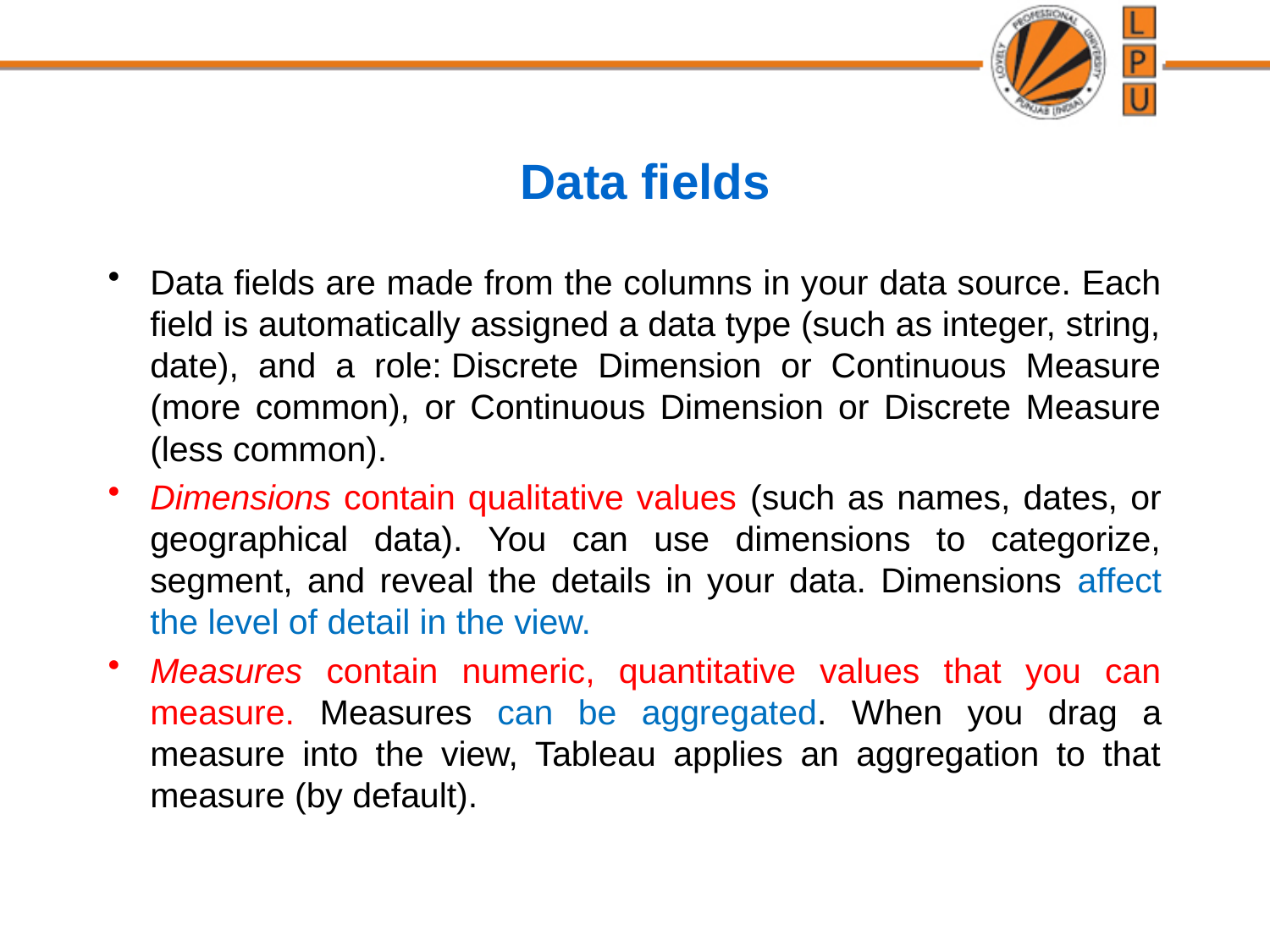

# Data fields
Data fields are made from the columns in your data source. Each field is automatically assigned a data type (such as integer, string, date), and a role: Discrete Dimension or Continuous Measure (more common), or Continuous Dimension or Discrete Measure (less common).
Dimensions contain qualitative values (such as names, dates, or geographical data). You can use dimensions to categorize, segment, and reveal the details in your data. Dimensions affect the level of detail in the view.
Measures contain numeric, quantitative values that you can measure. Measures can be aggregated. When you drag a measure into the view, Tableau applies an aggregation to that measure (by default).